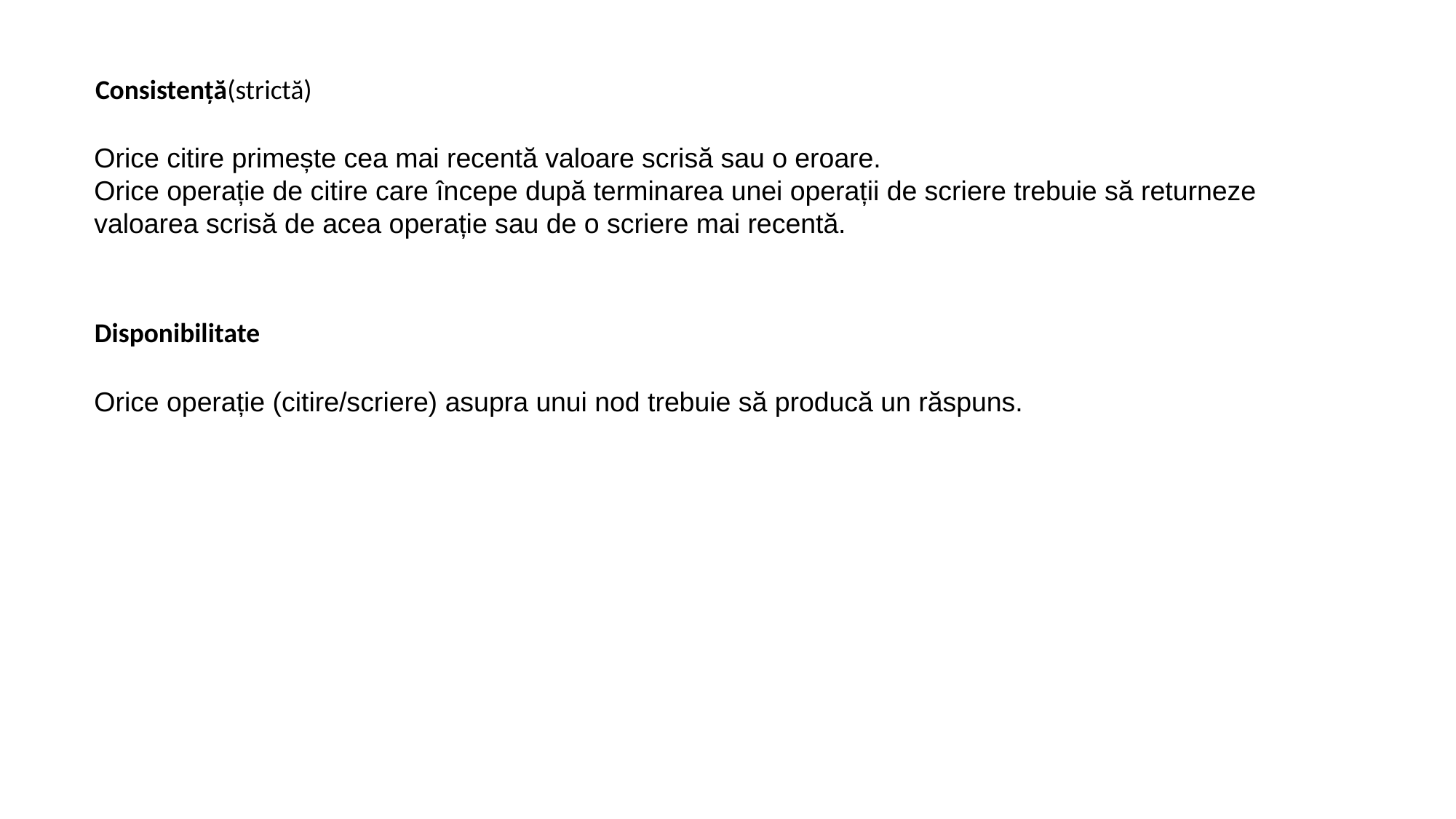

Consistență(strictă)
Orice citire primește cea mai recentă valoare scrisă sau o eroare.
Orice operație de citire care începe după terminarea unei operații de scriere trebuie să returneze valoarea scrisă de acea operație sau de o scriere mai recentă.
Disponibilitate
Orice operație (citire/scriere) asupra unui nod trebuie să producă un răspuns.